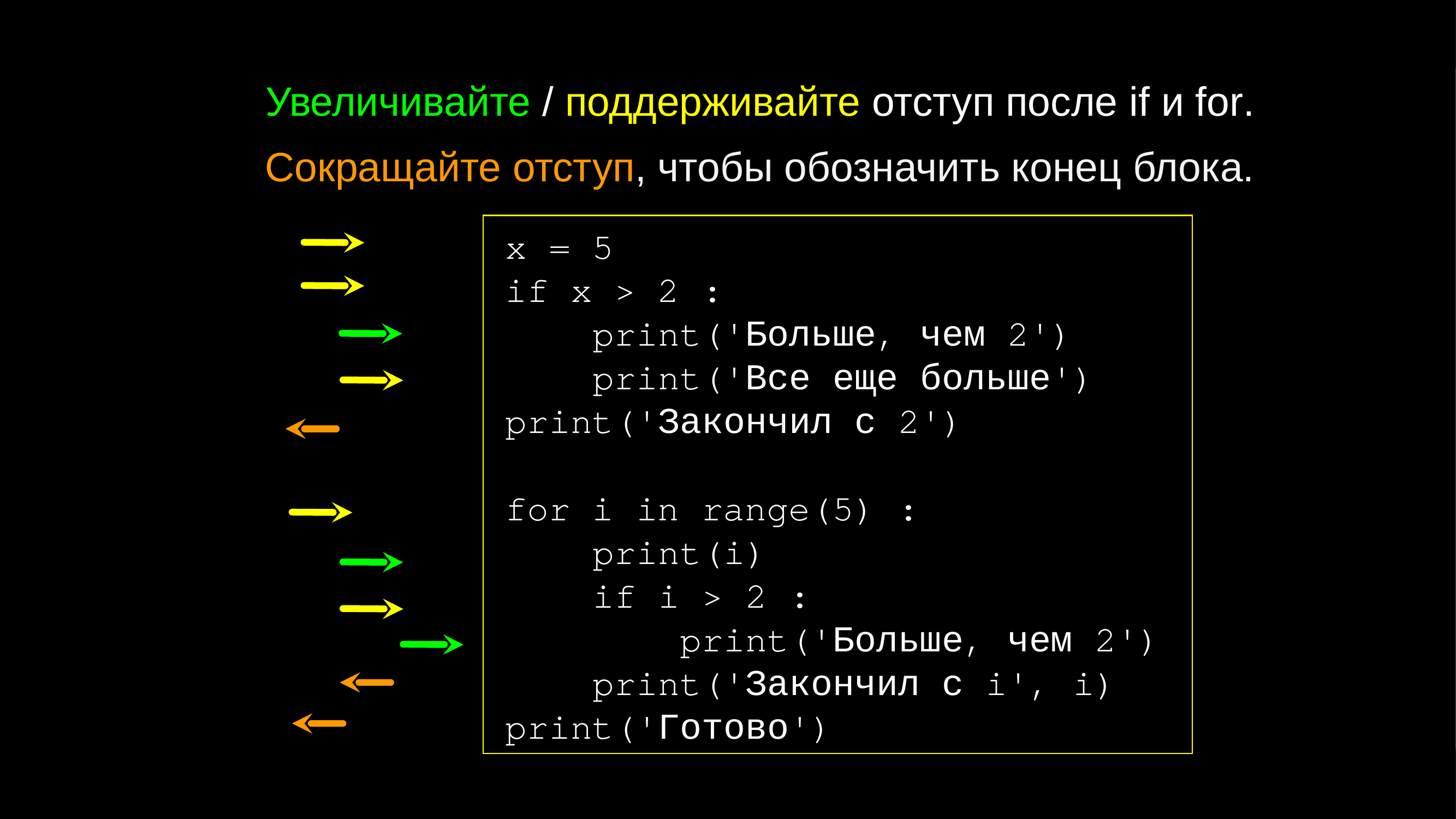

Увеличивайте / поддерживайте отступ после if и for.

Сокращайте отступ, чтобы обозначить конец блока.

 x = 5
 if x > 2 :
     print('Больше, чем 2')
     print('Все еще больше')
 print('Закончил с 2')

 for i in range(5) :
     print(i)
     if i > 2 :
         print('Больше, чем 2')
     print('Закончил с i', i)
 print('Готово')